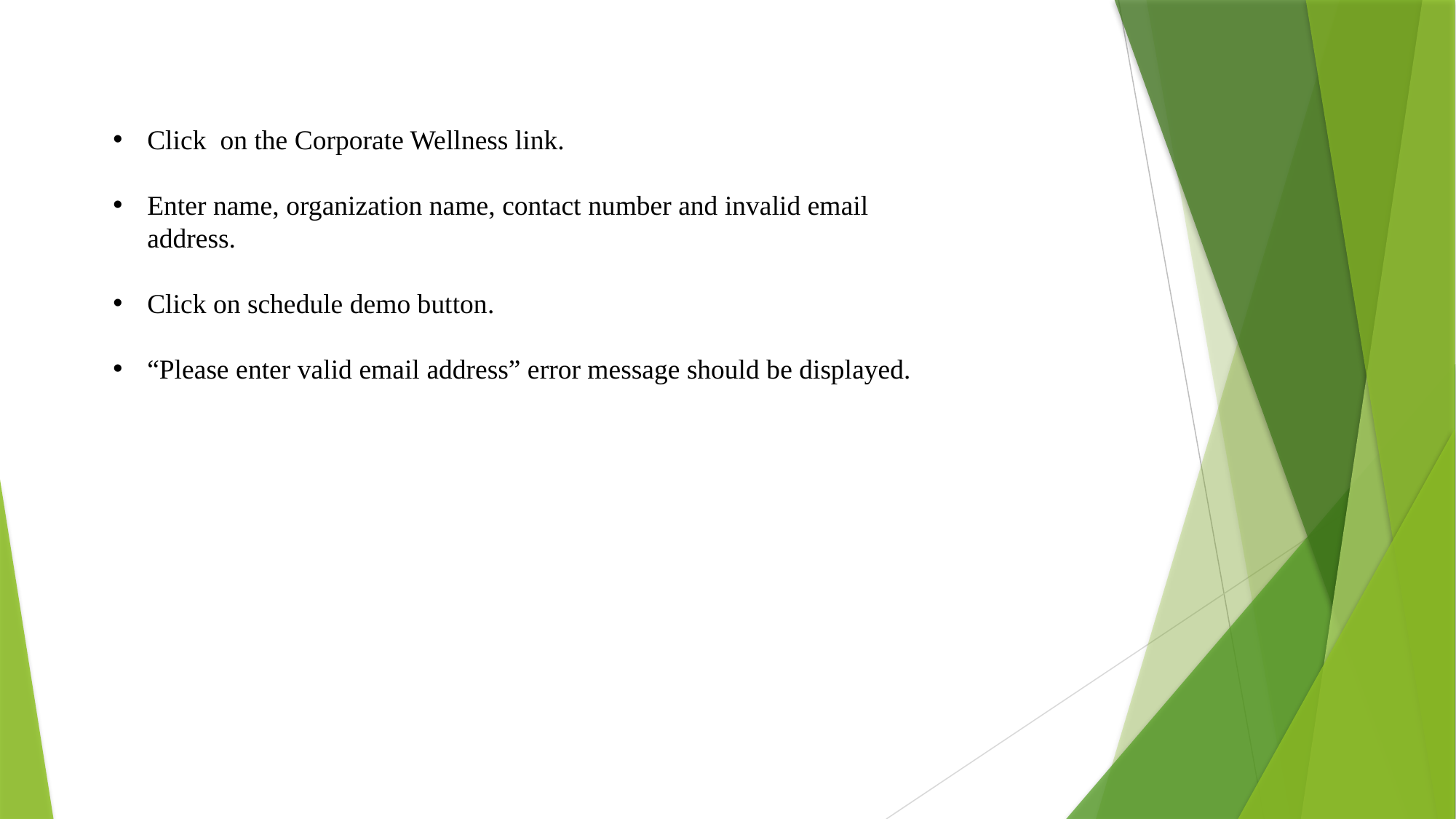

Click  on the Corporate Wellness link.

Enter name, organization name, contact number and invalid email address.

Click on schedule demo button.

“Please enter valid email address” error message should be displayed.